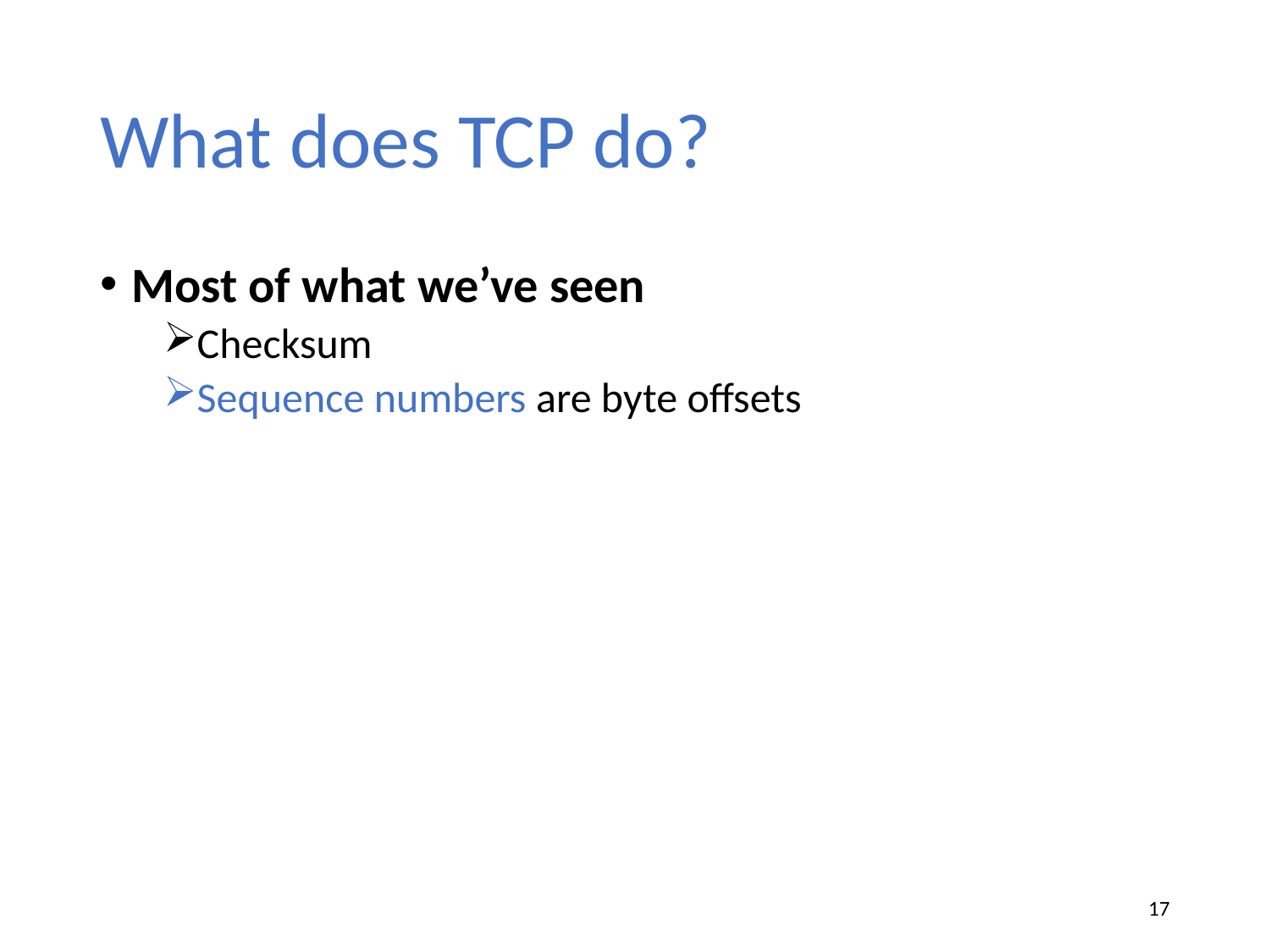

# What does TCP do?
Most of what we’ve seen
Checksum
Sequence numbers are byte offsets

17